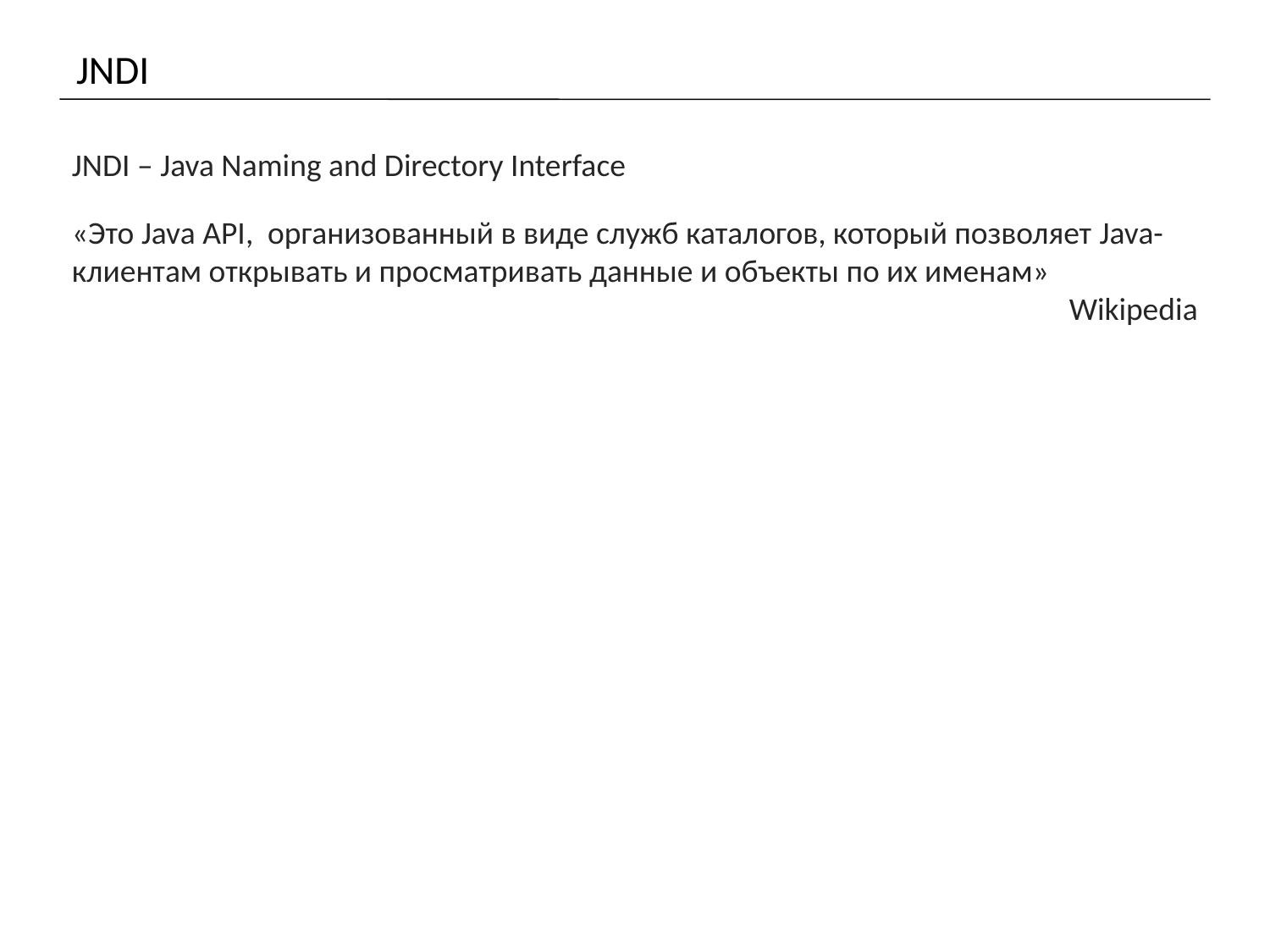

# JNDI
JNDI – Java Naming and Directory Interface

«Это Java API,  организованный в виде служб каталогов, который позволяет Java-клиентам открывать и просматривать данные и объекты по их именам»
Wikipedia